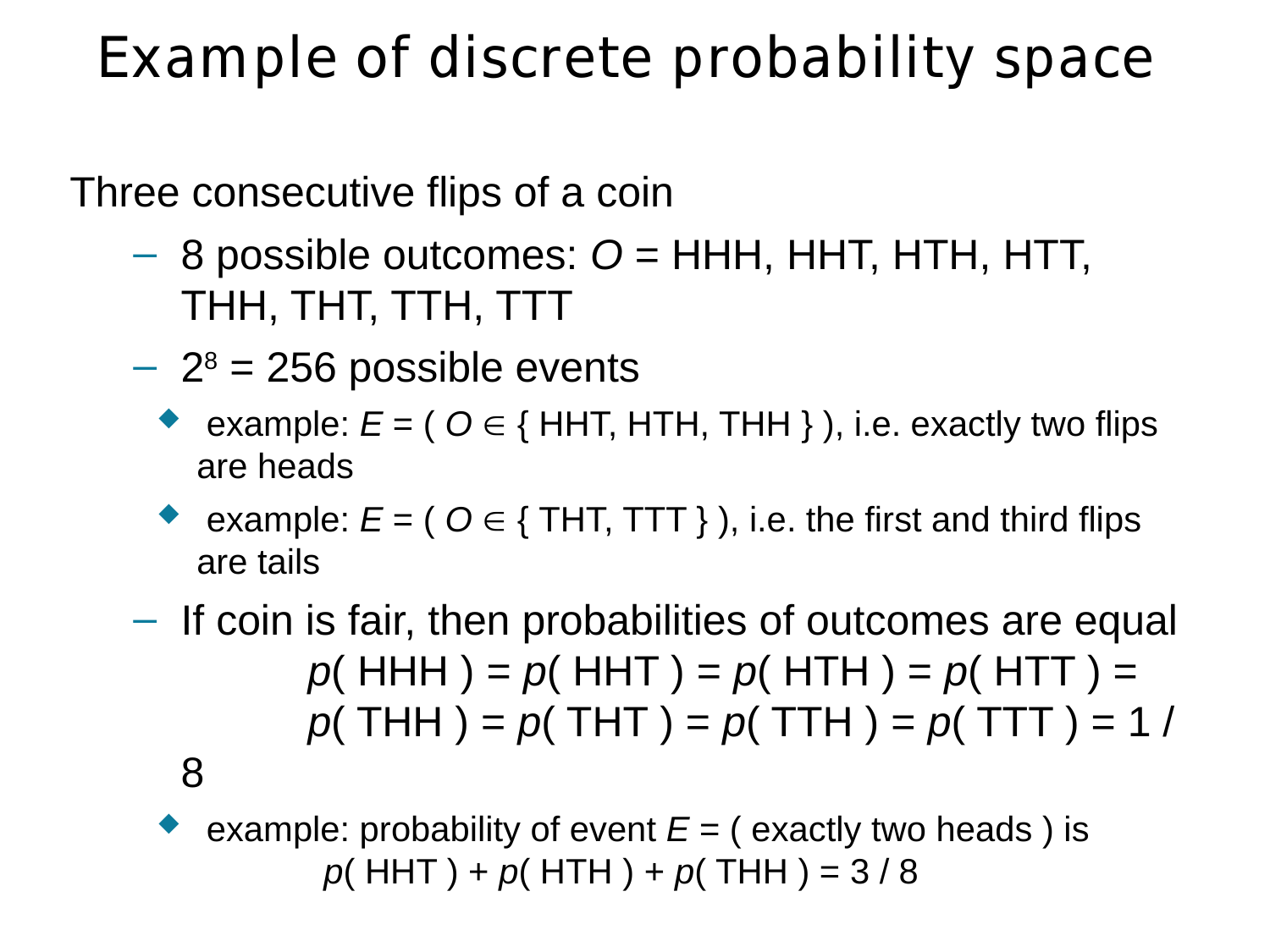

# Example of discrete probability space
Three consecutive flips of a coin
8 possible outcomes: O = HHH, HHT, HTH, HTT, THH, THT, TTH, TTT
28 = 256 possible events
 example: E = ( O ∈ { HHT, HTH, THH } ), i.e. exactly two flips are heads
 example: E = ( O ∈ { THT, TTT } ), i.e. the first and third flips are tails
If coin is fair, then probabilities of outcomes are equal
	p( HHH ) = p( HHT ) = p( HTH ) = p( HTT ) =
	p( THH ) = p( THT ) = p( TTH ) = p( TTT ) = 1 / 8
 example: probability of event E = ( exactly two heads ) is
	p( HHT ) + p( HTH ) + p( THH ) = 3 / 8